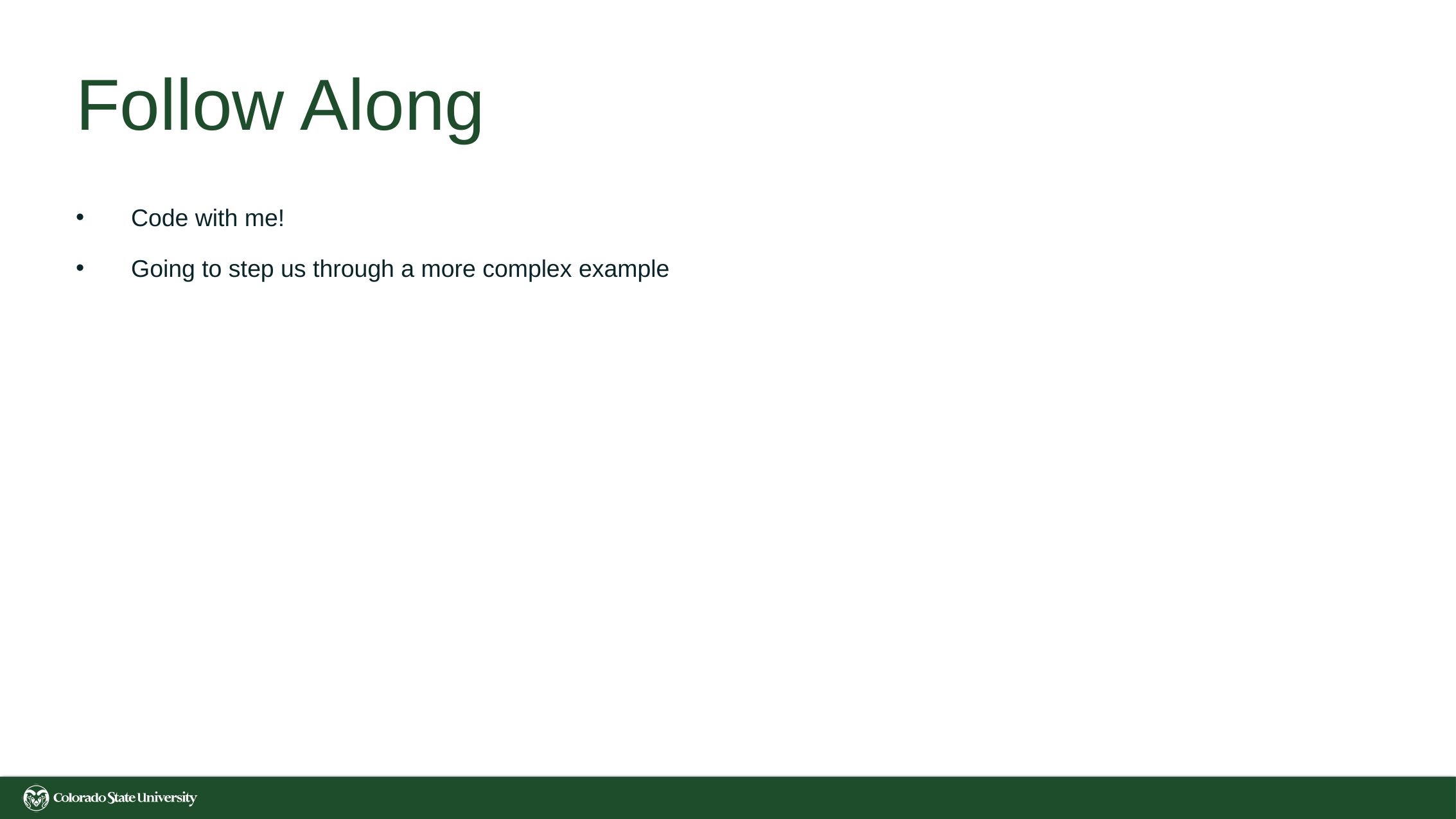

# Follow Along
Code with me!
Going to step us through a more complex example